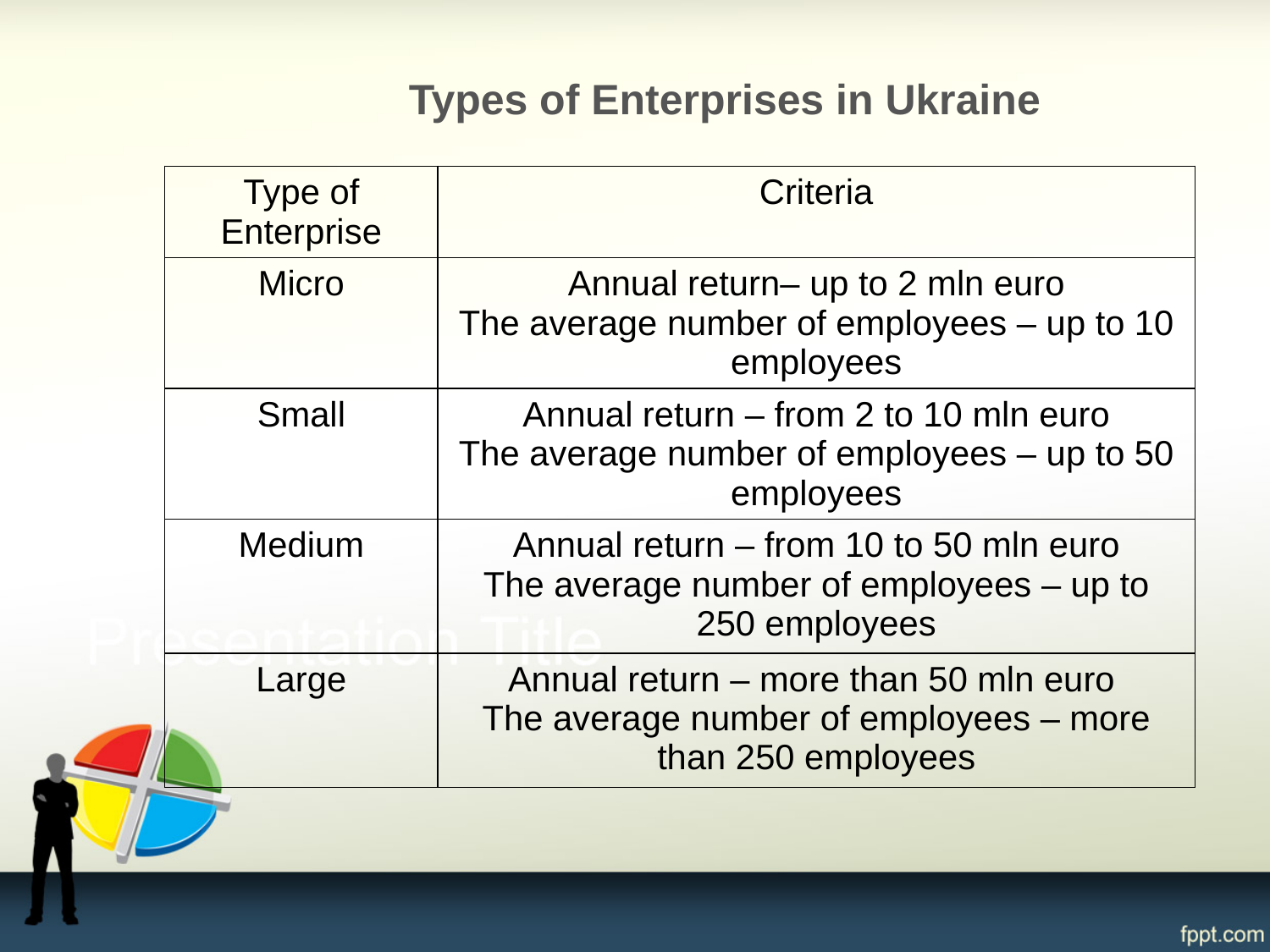

Types of Enterprises in Ukraine
| Type of Enterprise | Criteria |
| --- | --- |
| Micro | Annual return– up to 2 mln euro The average number of employees – up to 10 employees |
| Small | Annual return – from 2 to 10 mln euro The average number of employees – up to 50 employees |
| Medium | Annual return – from 10 to 50 mln euro The average number of employees – up to 250 employees |
| Large | Annual return – more than 50 mln euro The average number of employees – more than 250 employees |